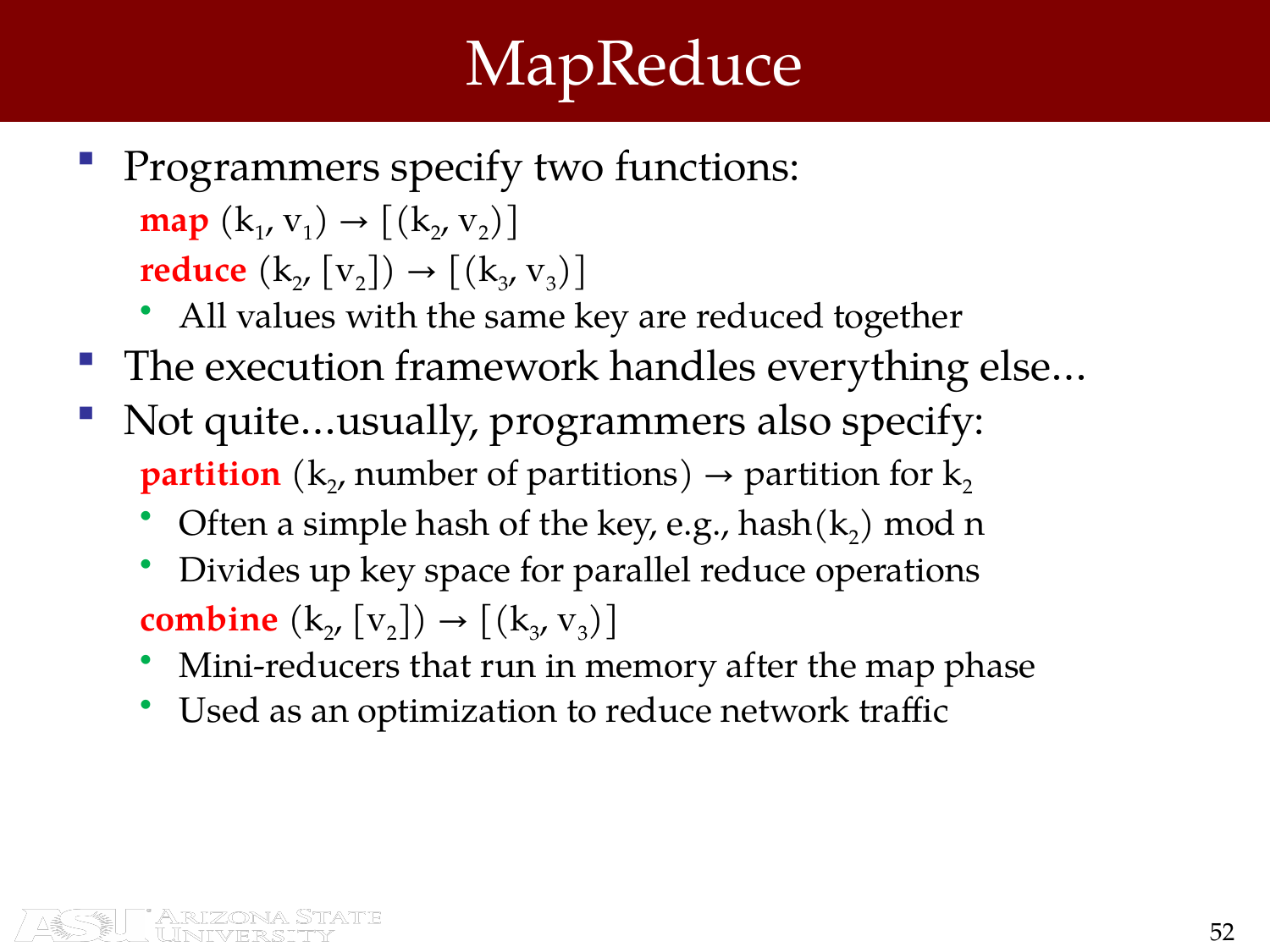

# MapReduce
Programmers specify two functions:
map (k1, v1) → [(k2, v2)]
reduce (k2, [v2]) → [(k3, v3)]
All values with the same key are reduced together
The execution framework handles everything else…
Not quite…usually, programmers also specify:
partition (k2, number of partitions) → partition for k2
Often a simple hash of the key, e.g., hash(k2) mod n
Divides up key space for parallel reduce operations
combine (k2, [v2]) → [(k3, v3)]
Mini-reducers that run in memory after the map phase
Used as an optimization to reduce network traffic
52